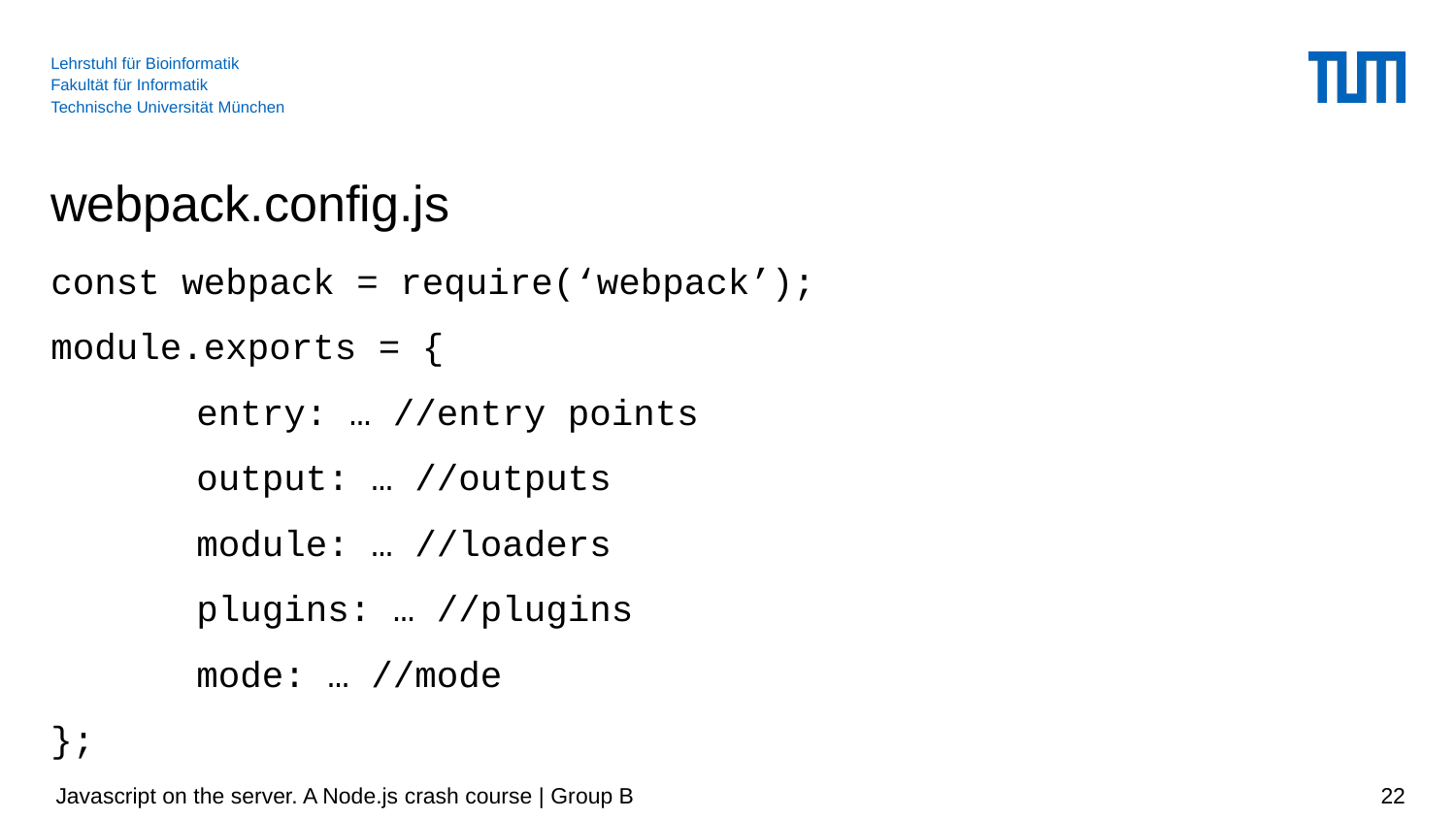

# webpack.config.js
const webpack = require(‘webpack’);
module.exports = {
	entry: … //entry points
	output: … //outputs
	module: … //loaders
	plugins: … //plugins
	mode: … //mode
};
 Javascript on the server. A Node.js crash course | Group B
22